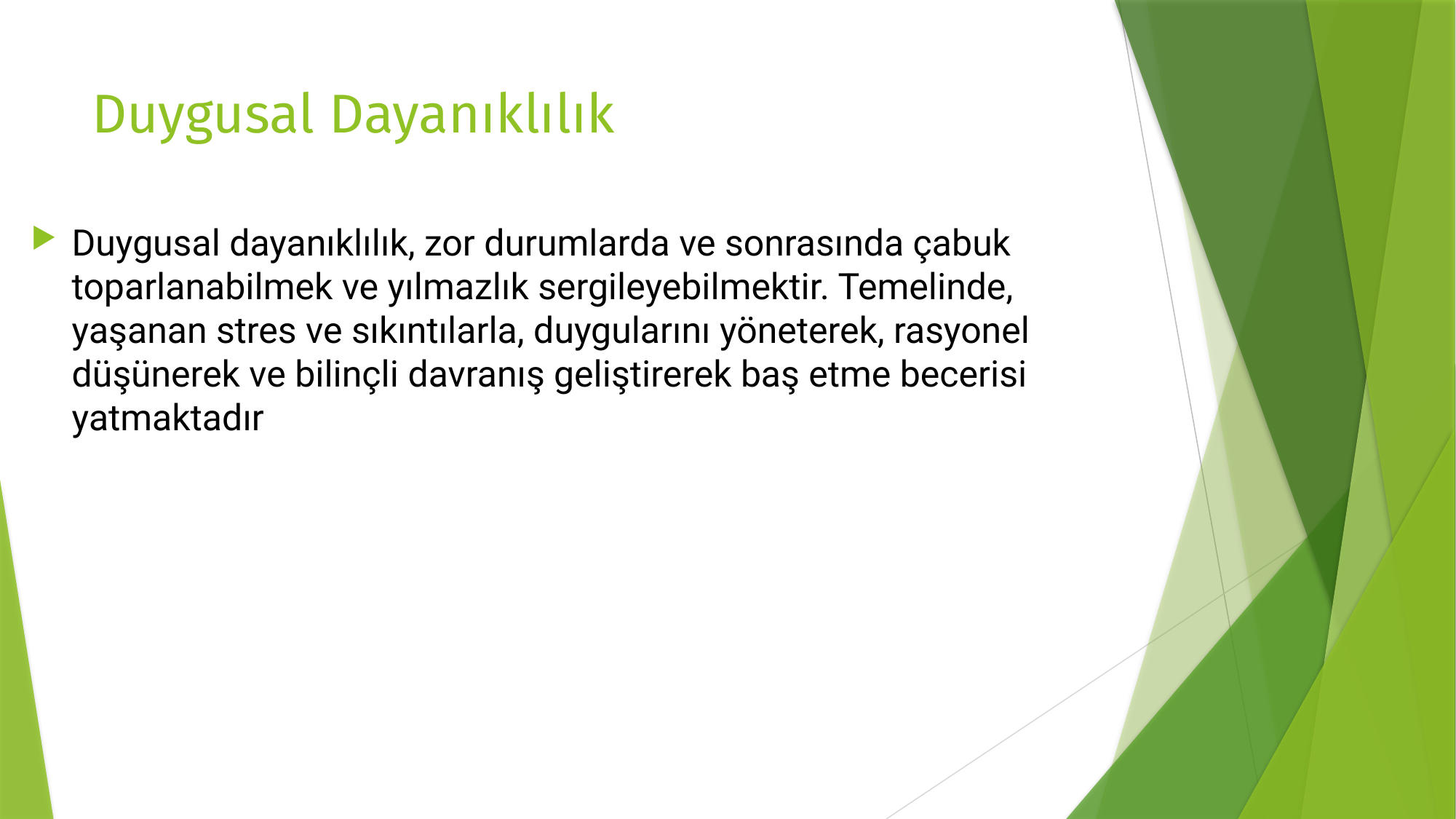

# Duygusal Dayanıklılık
Duygusal dayanıklılık, zor durumlarda ve sonrasında çabuk toparlanabilmek ve yılmazlık sergileyebilmektir. Temelinde, yaşanan stres ve sıkıntılarla, duygularını yöneterek, rasyonel düşünerek ve bilinçli davranış geliştirerek baş etme becerisi yatmaktadır